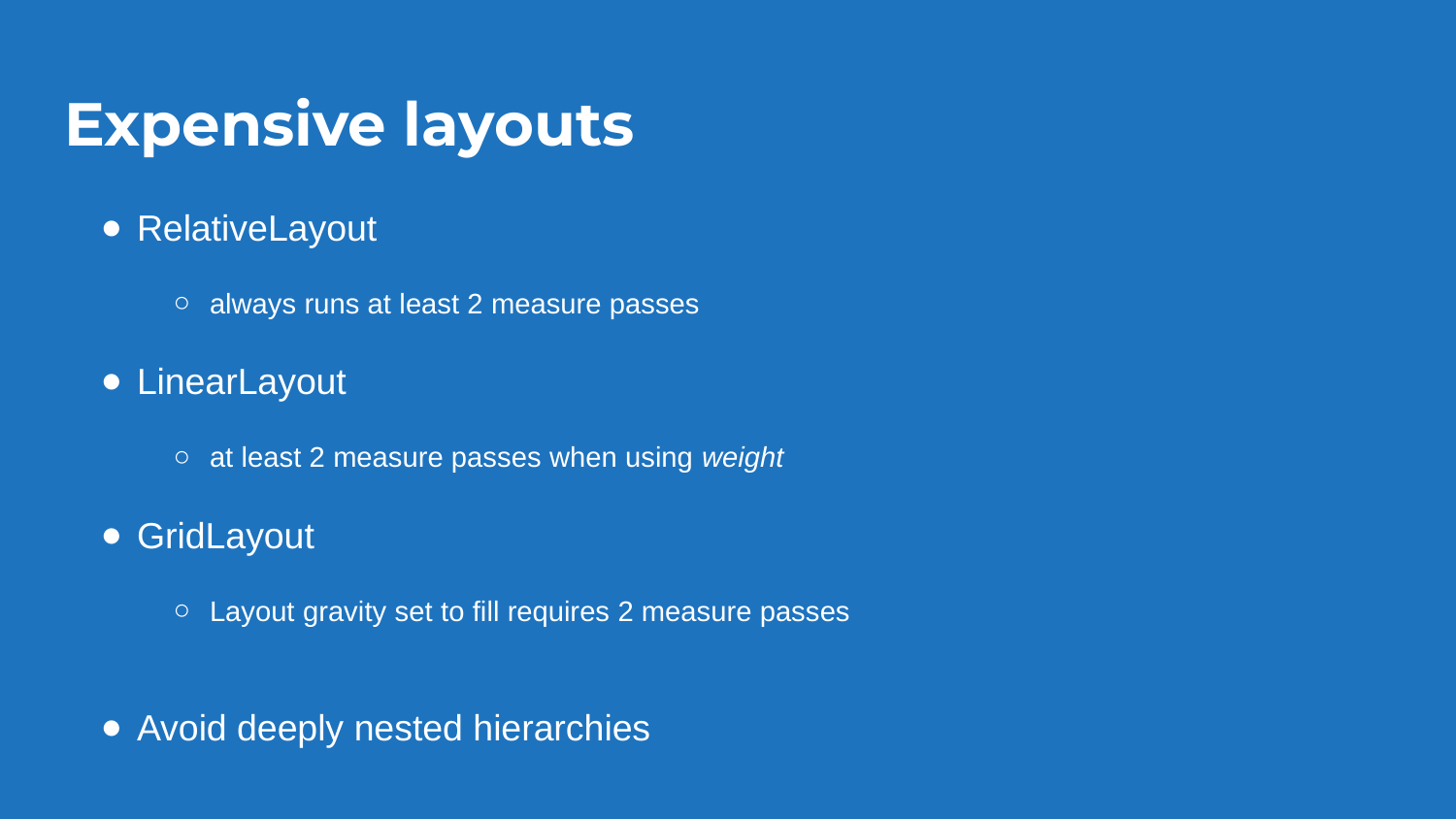

# Expensive layouts
RelativeLayout
always runs at least 2 measure passes
LinearLayout
at least 2 measure passes when using weight
GridLayout
Layout gravity set to fill requires 2 measure passes
Avoid deeply nested hierarchies